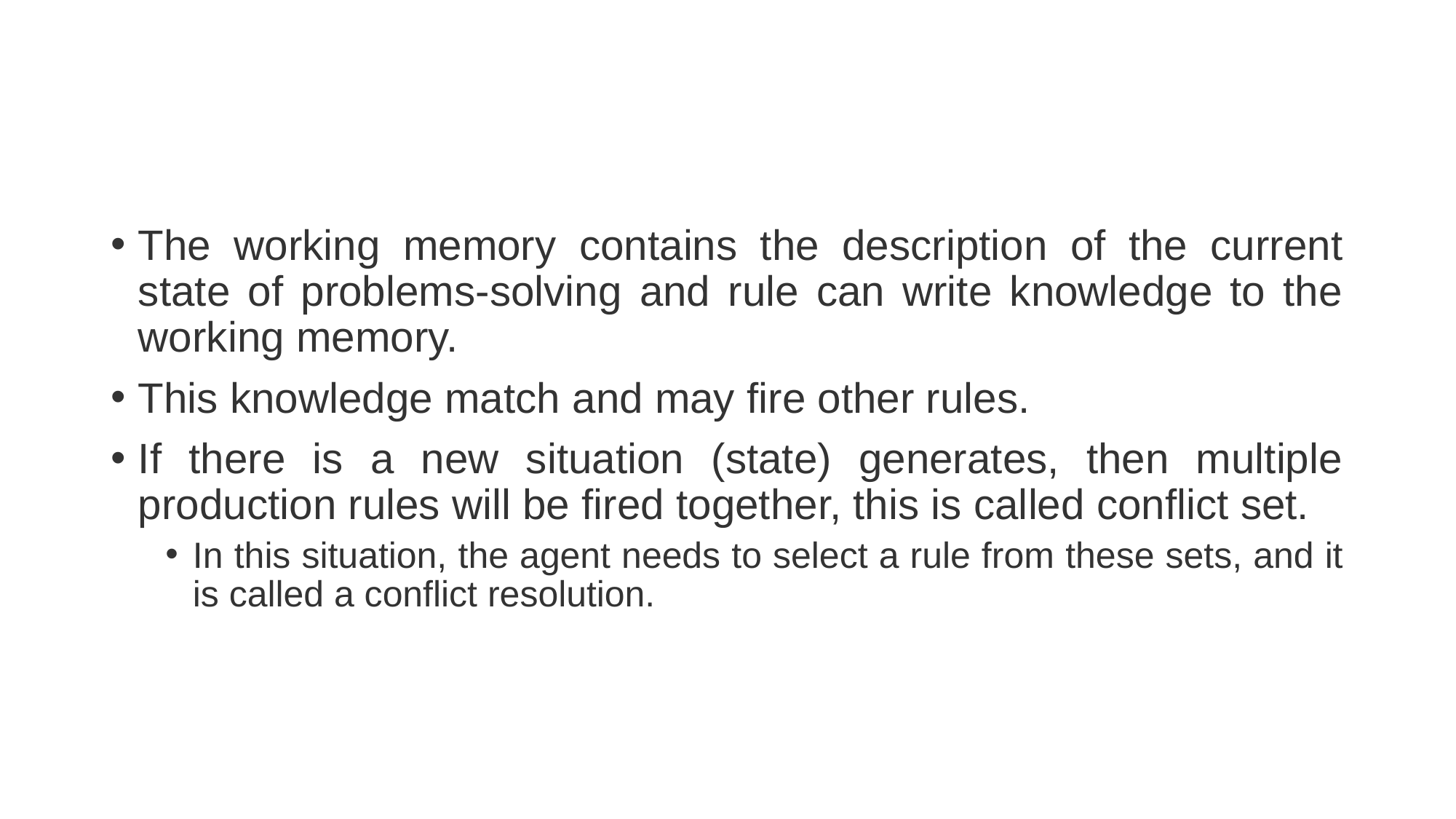

#
The working memory contains the description of the current state of problems-solving and rule can write knowledge to the working memory.
This knowledge match and may fire other rules.
If there is a new situation (state) generates, then multiple production rules will be fired together, this is called conflict set.
In this situation, the agent needs to select a rule from these sets, and it is called a conflict resolution.